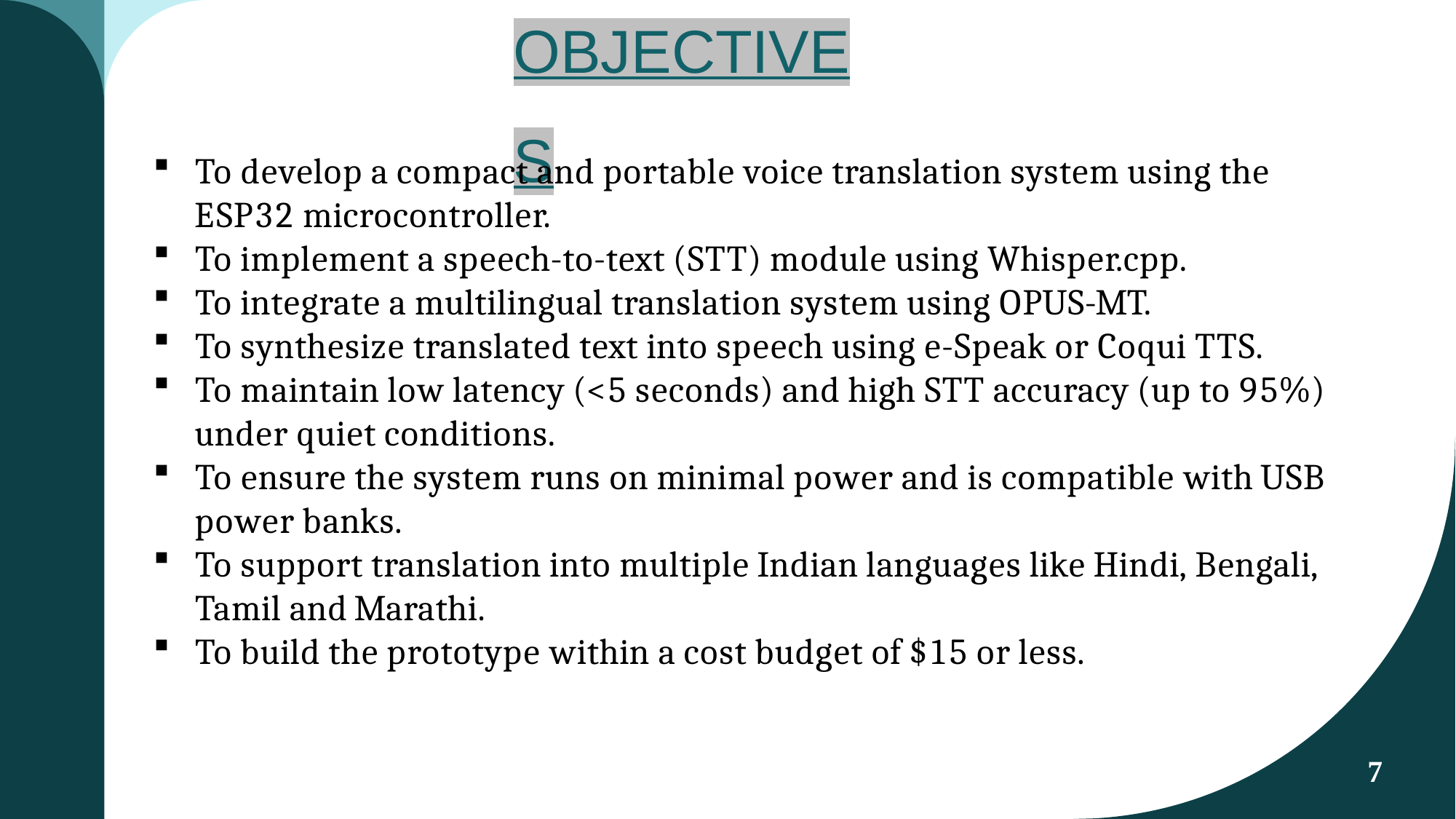

# OBJECTIVES
To develop a compact and portable voice translation system using the ESP32 microcontroller.
To implement a speech-to-text (STT) module using Whisper.cpp.
To integrate a multilingual translation system using OPUS-MT.
To synthesize translated text into speech using e-Speak or Coqui TTS.
To maintain low latency (<5 seconds) and high STT accuracy (up to 95%) under quiet conditions.
To ensure the system runs on minimal power and is compatible with USB power banks.
To support translation into multiple Indian languages like Hindi, Bengali, Tamil and Marathi.
To build the prototype within a cost budget of $15 or less.
7